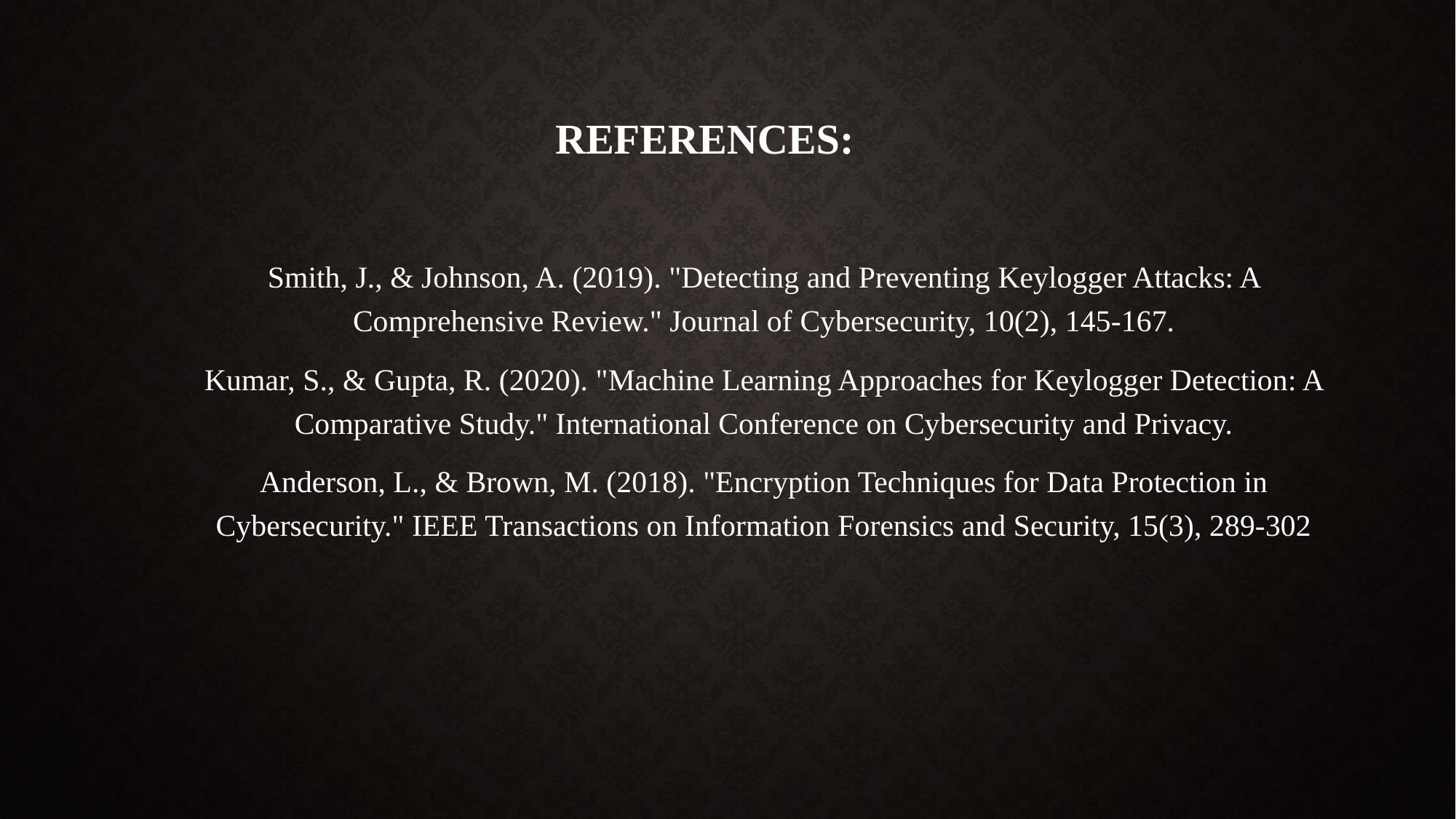

# References:
Smith, J., & Johnson, A. (2019). "Detecting and Preventing Keylogger Attacks: A Comprehensive Review." Journal of Cybersecurity, 10(2), 145-167.
Kumar, S., & Gupta, R. (2020). "Machine Learning Approaches for Keylogger Detection: A Comparative Study." International Conference on Cybersecurity and Privacy.
Anderson, L., & Brown, M. (2018). "Encryption Techniques for Data Protection in Cybersecurity." IEEE Transactions on Information Forensics and Security, 15(3), 289-302